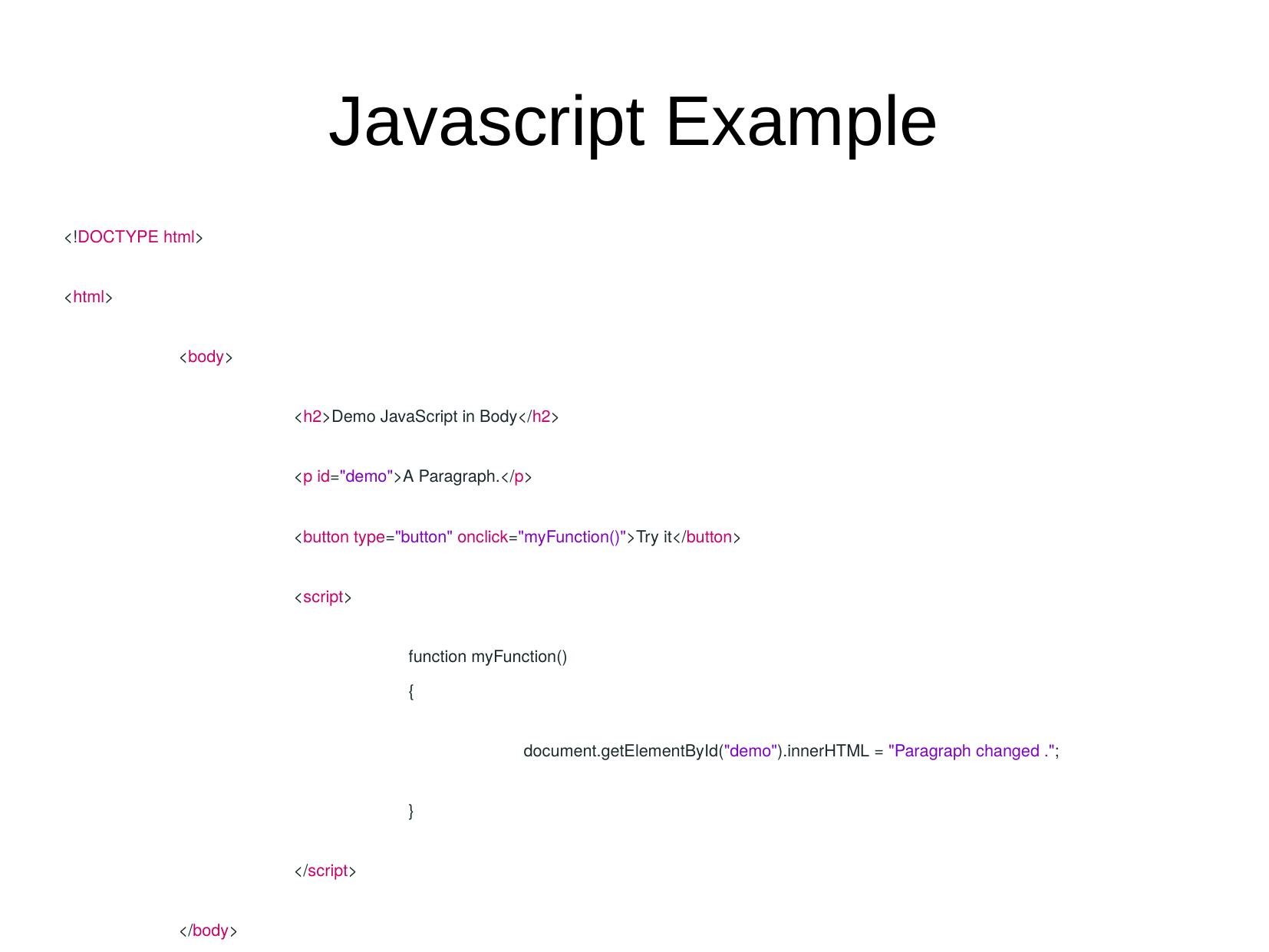

# Javascript Example
<!DOCTYPE html>
<html>
	<body>
		<h2>Demo JavaScript in Body</h2>
		<p id="demo">A Paragraph.</p>
		<button type="button" onclick="myFunction()">Try it</button>
		<script>
			function myFunction() 								{
				document.getElementById("demo").innerHTML = "Paragraph changed .";
			}
		</script>
	</body>
</html>